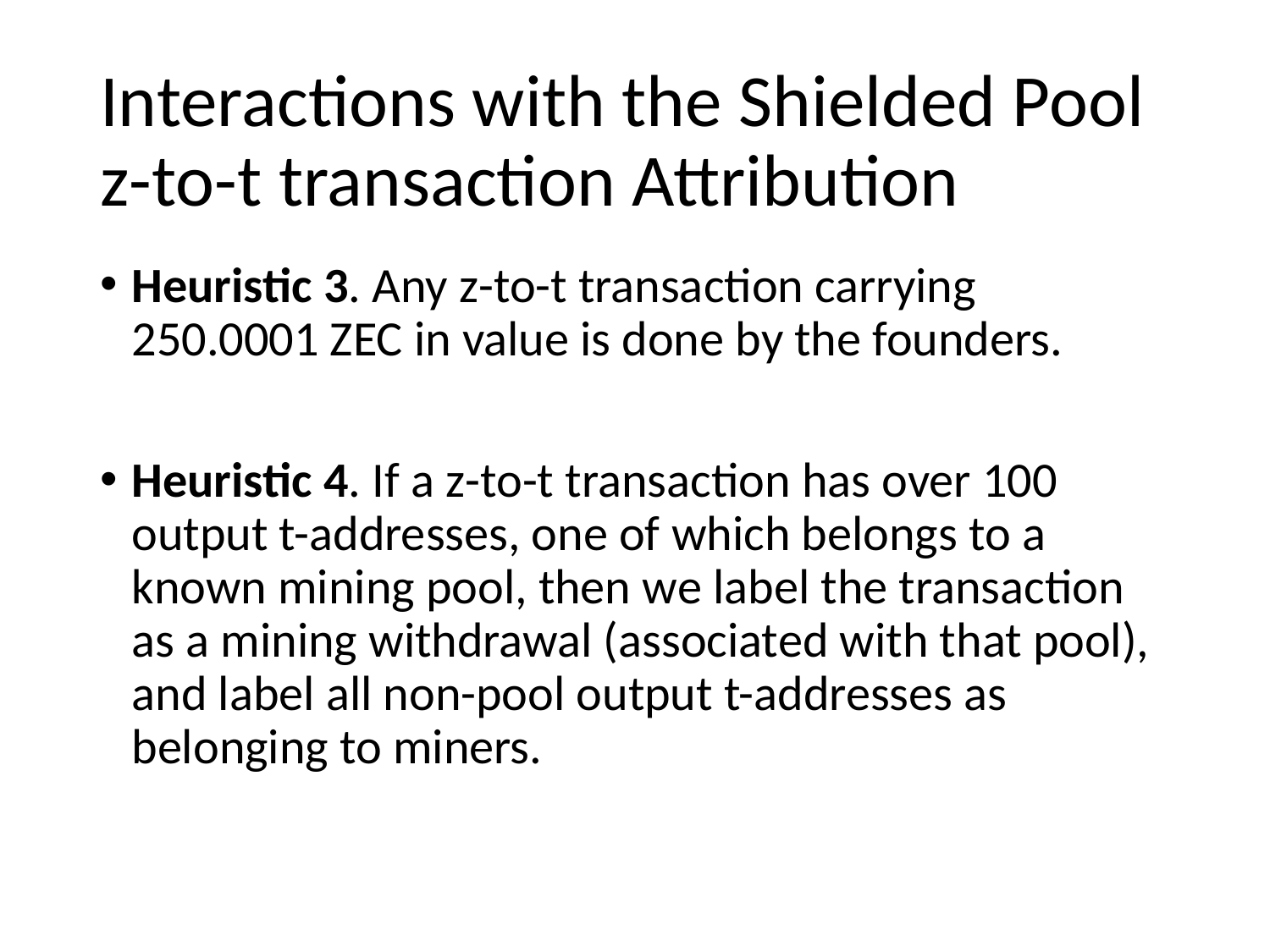

# Interactions with the Shielded Pool z-to-t transaction Attribution
Heuristic 3. Any z-to-t transaction carrying 250.0001 ZEC in value is done by the founders.

Heuristic 4. If a z-to-t transaction has over 100 output t-addresses, one of which belongs to a known mining pool, then we label the transaction as a mining withdrawal (associated with that pool), and label all non-pool output t-addresses as belonging to miners.